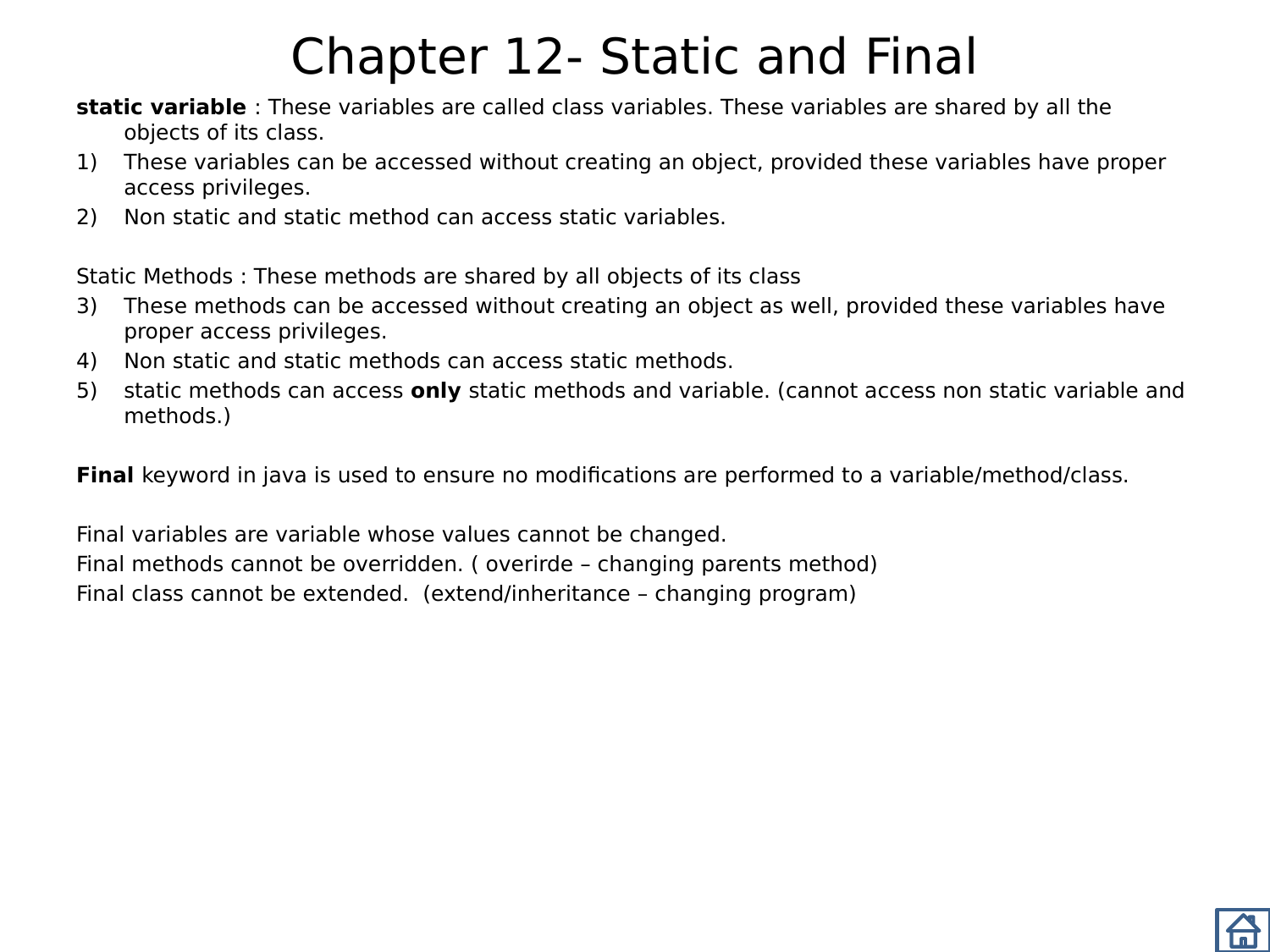

# Chapter 12- Static and Final
static variable : These variables are called class variables. These variables are shared by all the objects of its class.
These variables can be accessed without creating an object, provided these variables have proper access privileges.
Non static and static method can access static variables.

Static Methods : These methods are shared by all objects of its class
These methods can be accessed without creating an object as well, provided these variables have proper access privileges.
Non static and static methods can access static methods.
static methods can access only static methods and variable. (cannot access non static variable and methods.)

Final keyword in java is used to ensure no modifications are performed to a variable/method/class.

Final variables are variable whose values cannot be changed.
Final methods cannot be overridden. ( overirde – changing parents method)
Final class cannot be extended.  (extend/inheritance – changing program)